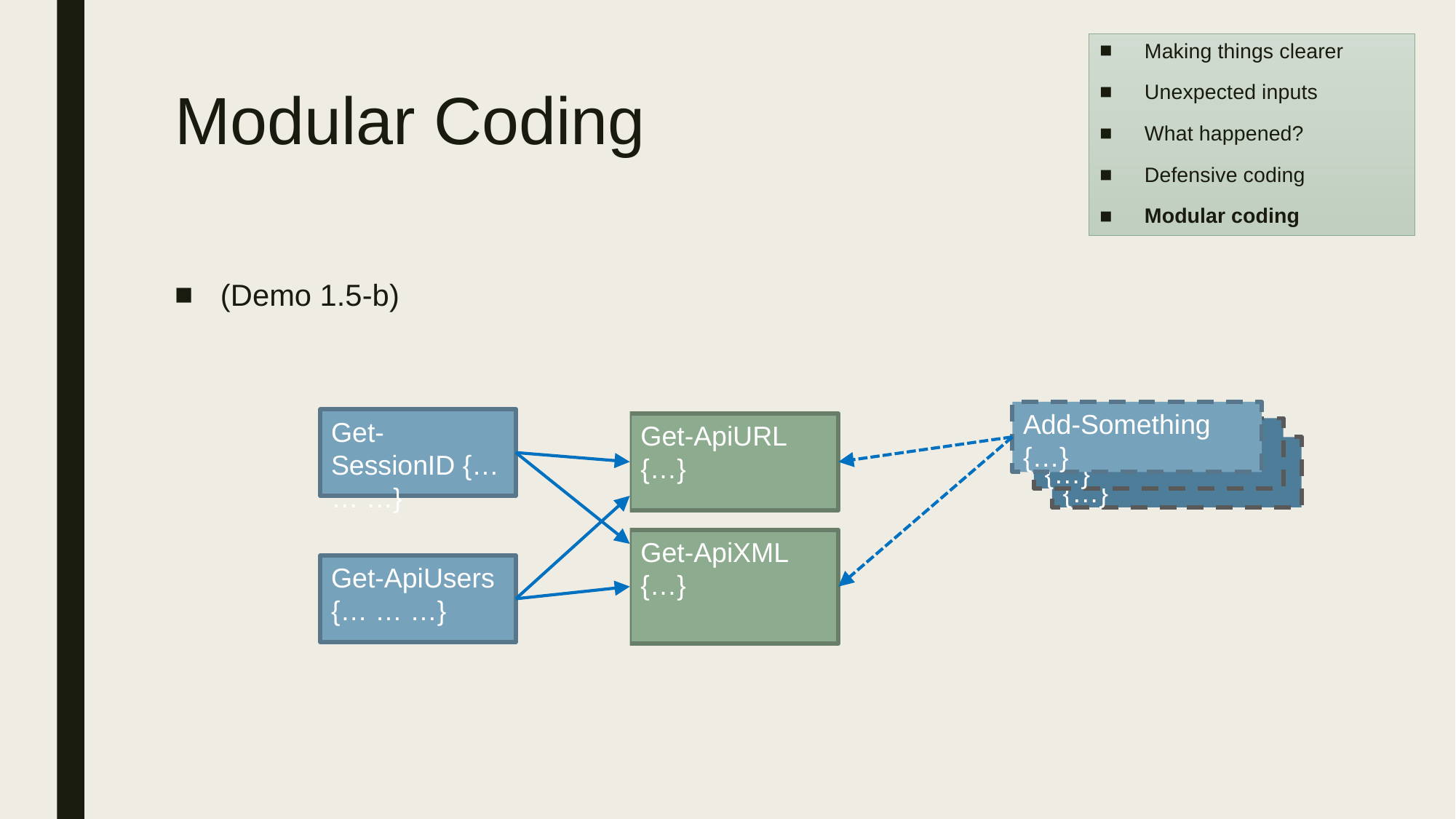

Making things clearer
Unexpected inputs
What happened?
Defensive coding
Modular coding
# Modular Coding
(Demo 1.5-b)

Get-SessionID { … … …
… … … …
}
Add-Something {…}
Get-SessionID {… … …}
Get-ApiURL {…}
Add-Something {…}

Add-Something {…}

Get-ApiUsers
{ … … …
… … … …
}
Get-ApiXML {…}

Get-ApiUsers
{… … …}